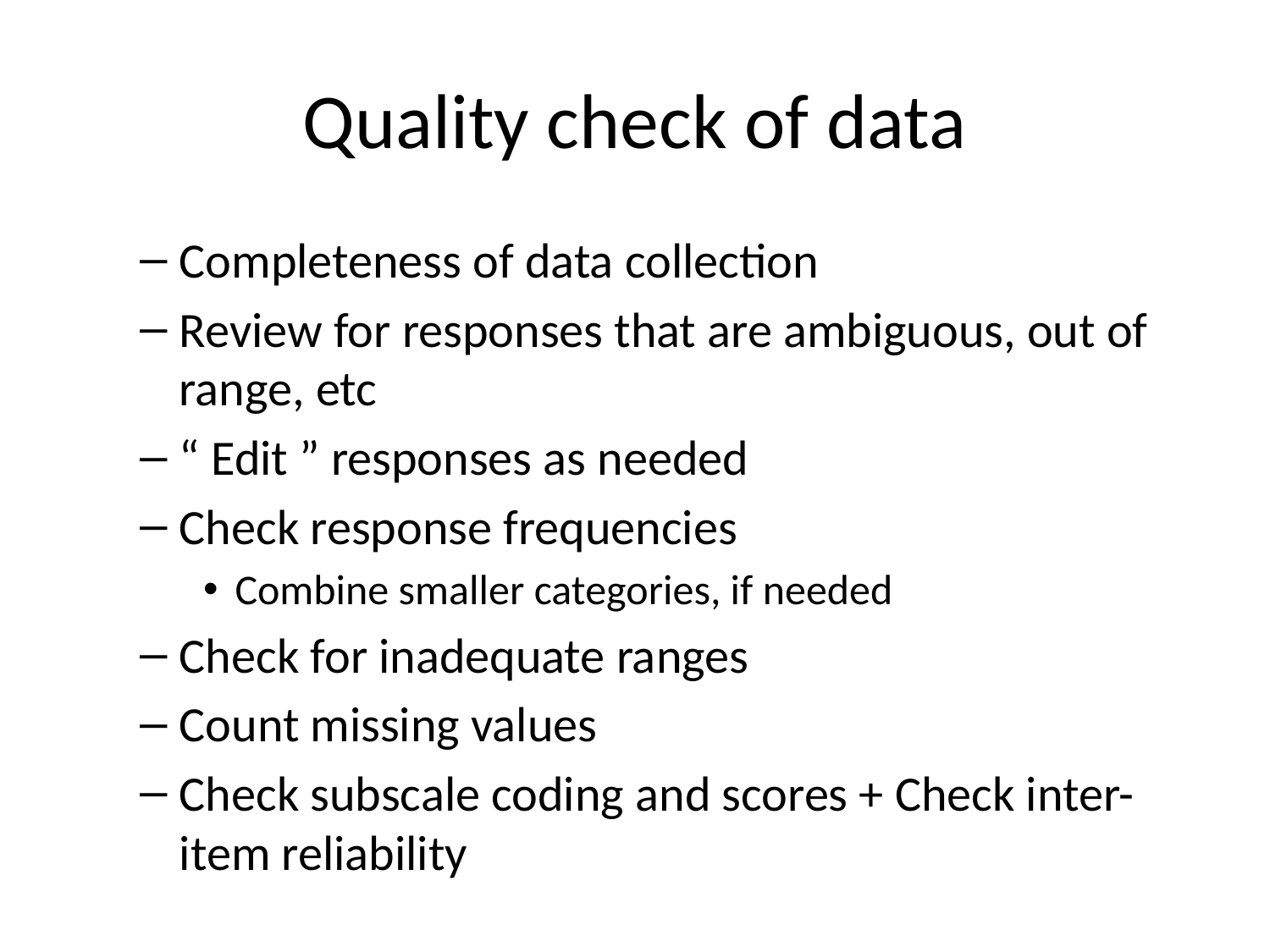

# Quality check of data
Completeness of data collection
Review for responses that are ambiguous, out of range, etc
“ Edit ” responses as needed
Check response frequencies
Combine smaller categories, if needed
Check for inadequate ranges
Count missing values
Check subscale coding and scores + Check inter-item reliability